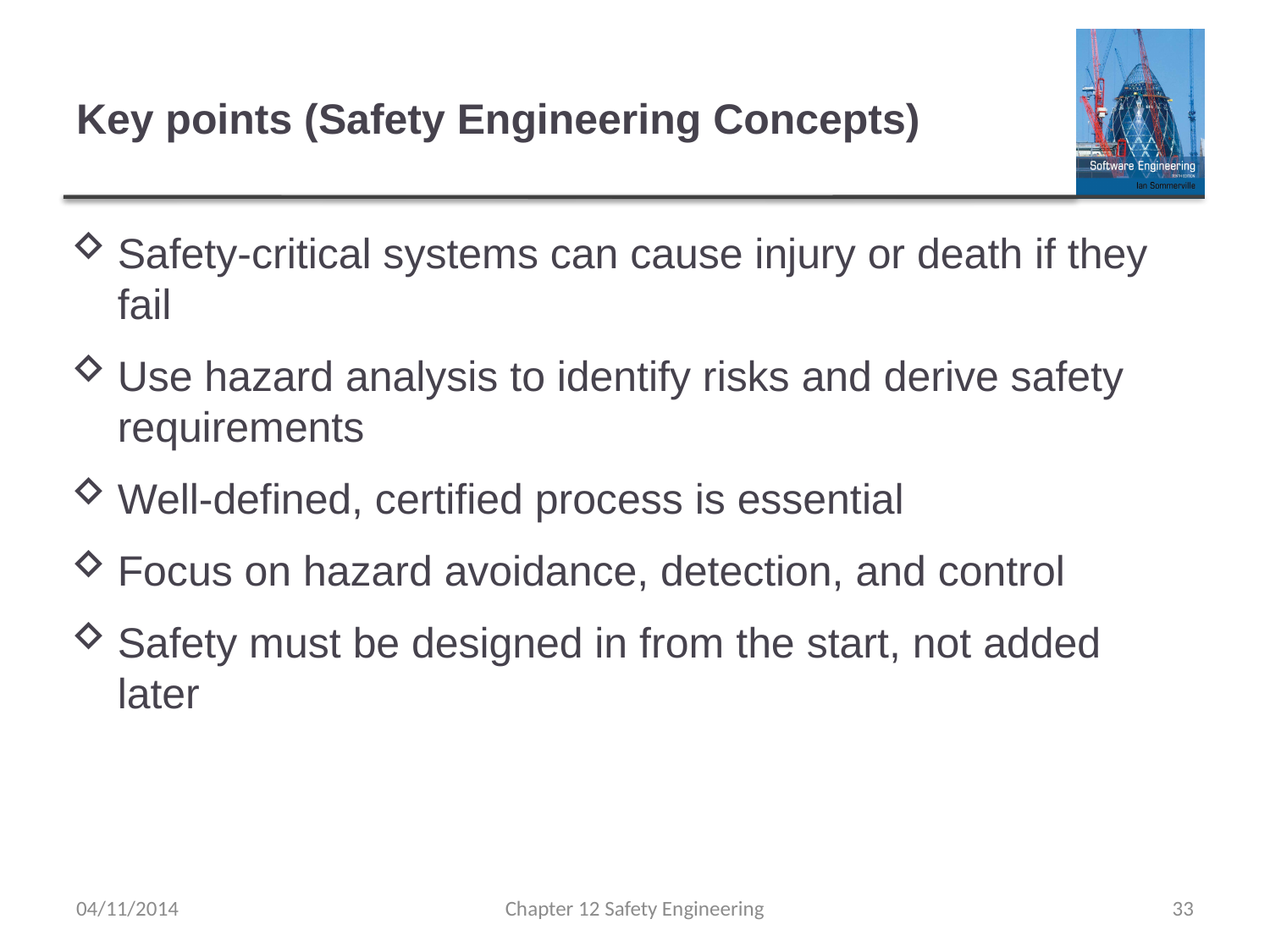

# Key points (Safety Engineering Concepts)
Safety-critical systems can cause injury or death if they fail
Use hazard analysis to identify risks and derive safety requirements
Well-defined, certified process is essential
Focus on hazard avoidance, detection, and control
Safety must be designed in from the start, not added later
04/11/2014
Chapter 12 Safety Engineering
33